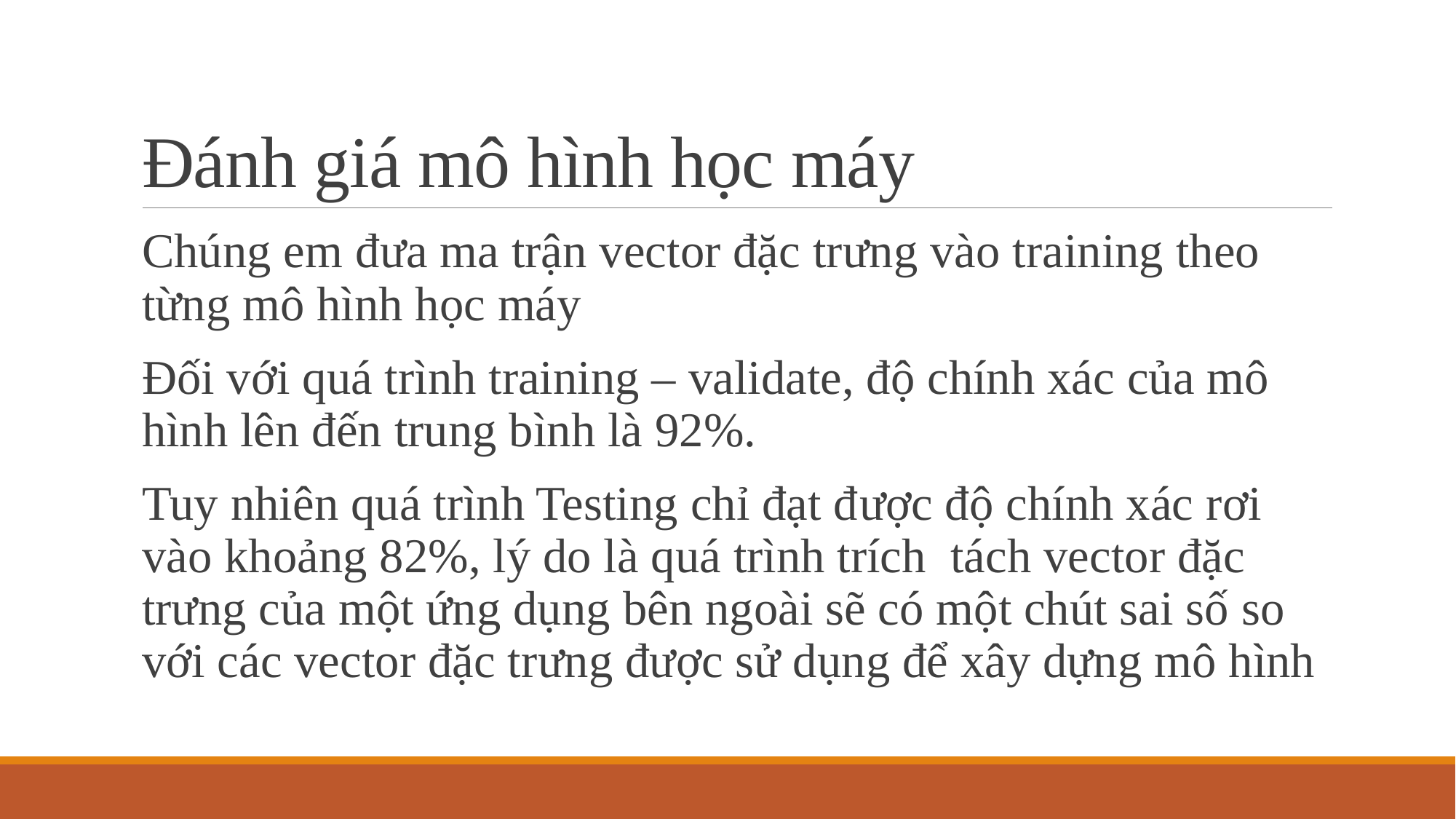

# Đánh giá mô hình học máy
Chúng em đưa ma trận vector đặc trưng vào training theo từng mô hình học máy
Đối với quá trình training – validate, độ chính xác của mô hình lên đến trung bình là 92%.
Tuy nhiên quá trình Testing chỉ đạt được độ chính xác rơi vào khoảng 82%, lý do là quá trình trích  tách vector đặc trưng của một ứng dụng bên ngoài sẽ có một chút sai số so với các vector đặc trưng được sử dụng để xây dựng mô hình